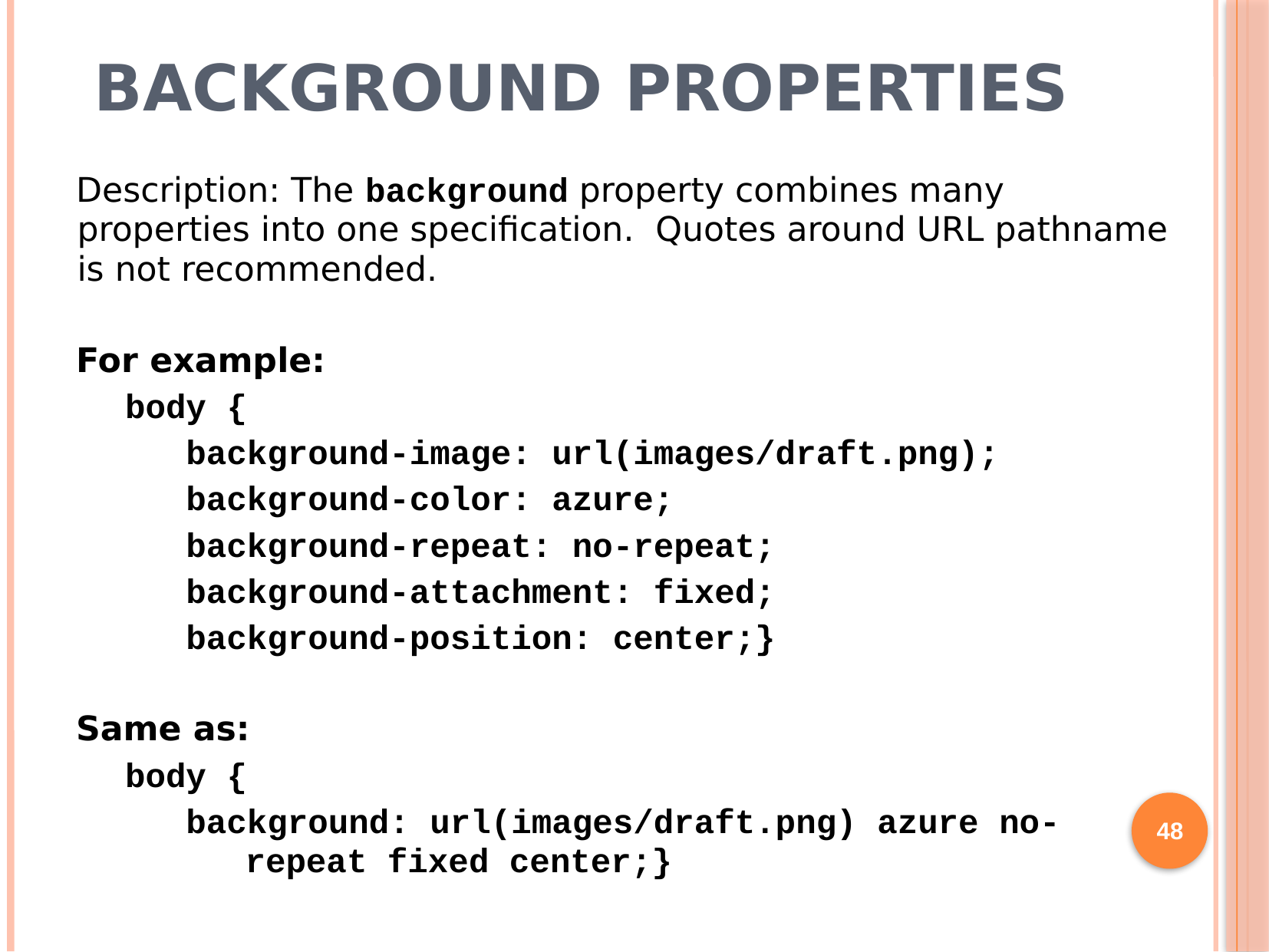

# background Properties
Description: The background property combines many properties into one specification.  Quotes around URL pathname is not recommended.

For example:
body {
   background-image: url(images/draft.png);
   background-color: azure;
   background-repeat: no-repeat;
   background-attachment: fixed;
   background-position: center;}

Same as:
body {
   background: url(images/draft.png) azure no-repeat fixed center;}
48